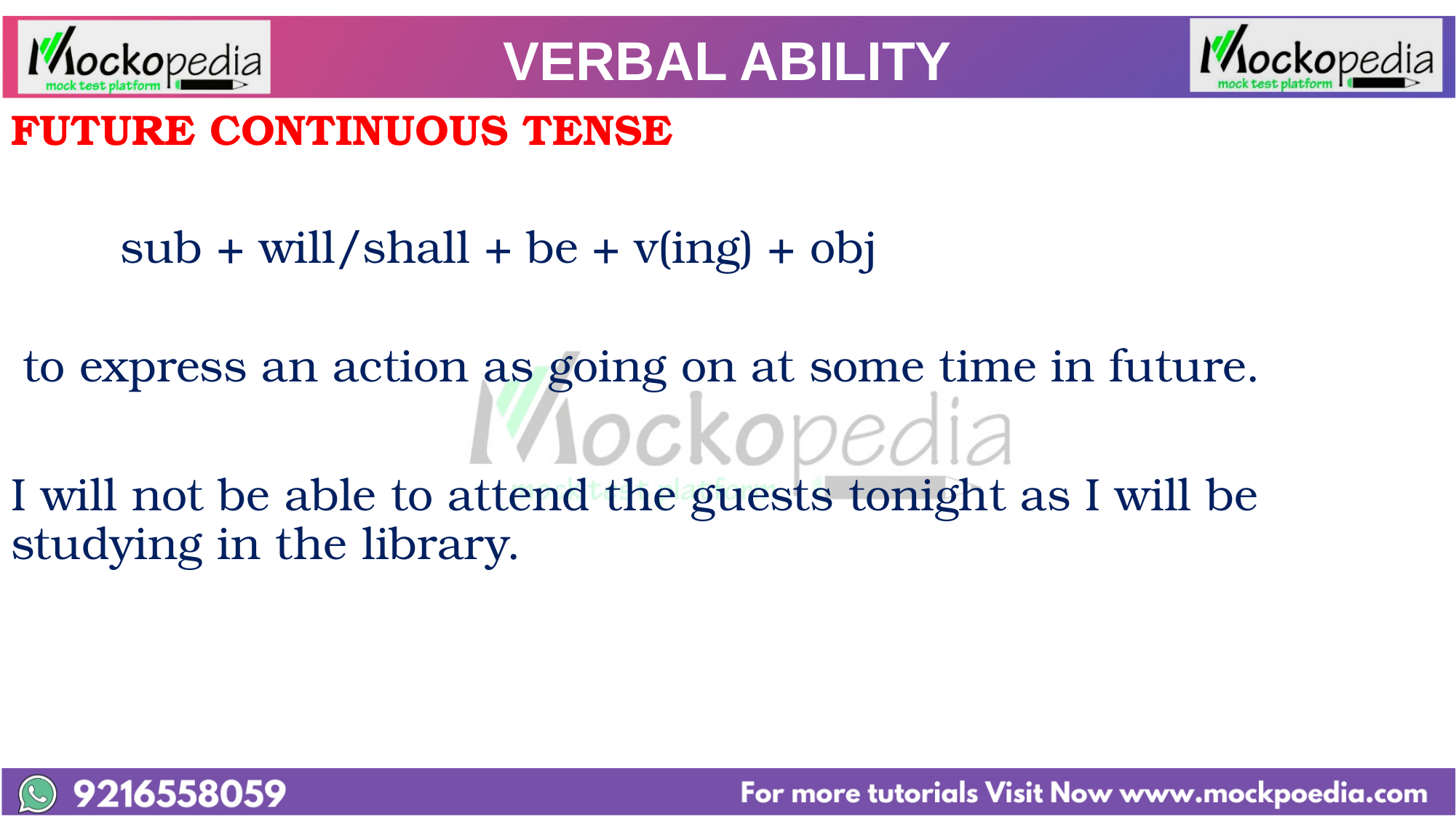

# VERBAL ABILITY
FUTURE CONTINUOUS TENSE

	sub + will/shall + be + v(ing) + obj

 to express an action as going on at some time in future.

I will not be able to attend the guests tonight as I will be studying in the library.